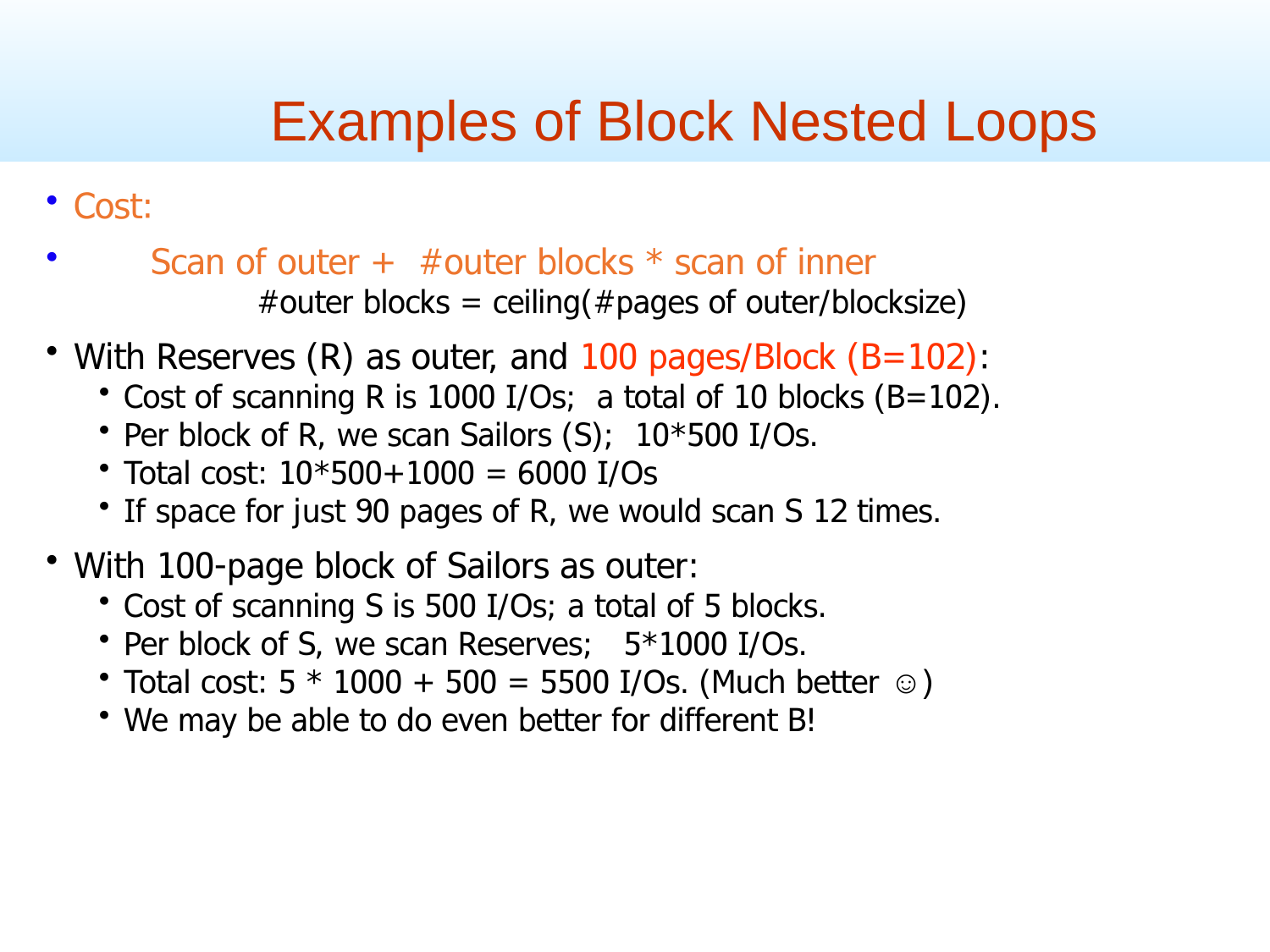

Examples of Block Nested Loops
Cost:
       Scan of outer +  #outer blocks * scan of inner
                  #outer blocks = ceiling(#pages of outer/blocksize)
With Reserves (R) as outer, and 100 pages/Block (B=102):
Cost of scanning R is 1000 I/Os;  a total of 10 blocks (B=102).
Per block of R, we scan Sailors (S);  10*500 I/Os.
Total cost: 10*500+1000 = 6000 I/Os
If space for just 90 pages of R, we would scan S 12 times.
With 100-page block of Sailors as outer:
Cost of scanning S is 500 I/Os; a total of 5 blocks.
Per block of S, we scan Reserves;   5*1000 I/Os.
Total cost: 5 * 1000 + 500 = 5500 I/Os. (Much better ☺)
We may be able to do even better for different B!
20